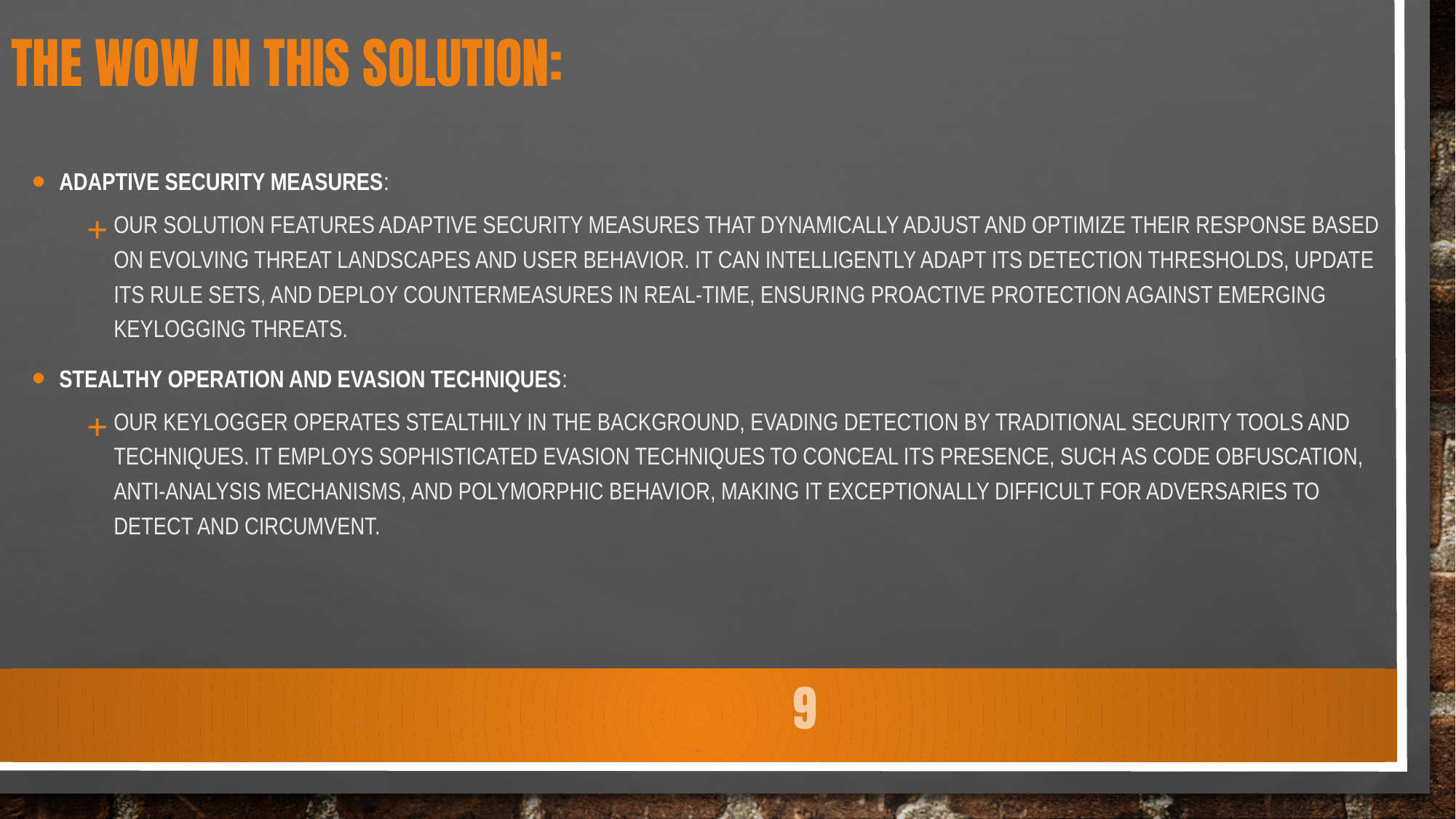

# The wow in this solution:
Adaptive Security Measures:
Our solution features adaptive security measures that dynamically adjust and optimize their response based on evolving threat landscapes and user behavior. It can intelligently adapt its detection thresholds, update its rule sets, and deploy countermeasures in real-time, ensuring proactive protection against emerging keylogging threats.
Stealthy Operation and Evasion Techniques:
Our keylogger operates stealthily in the background, evading detection by traditional security tools and techniques. It employs sophisticated evasion techniques to conceal its presence, such as code obfuscation, anti-analysis mechanisms, and polymorphic behavior, making it exceptionally difficult for adversaries to detect and circumvent.

9